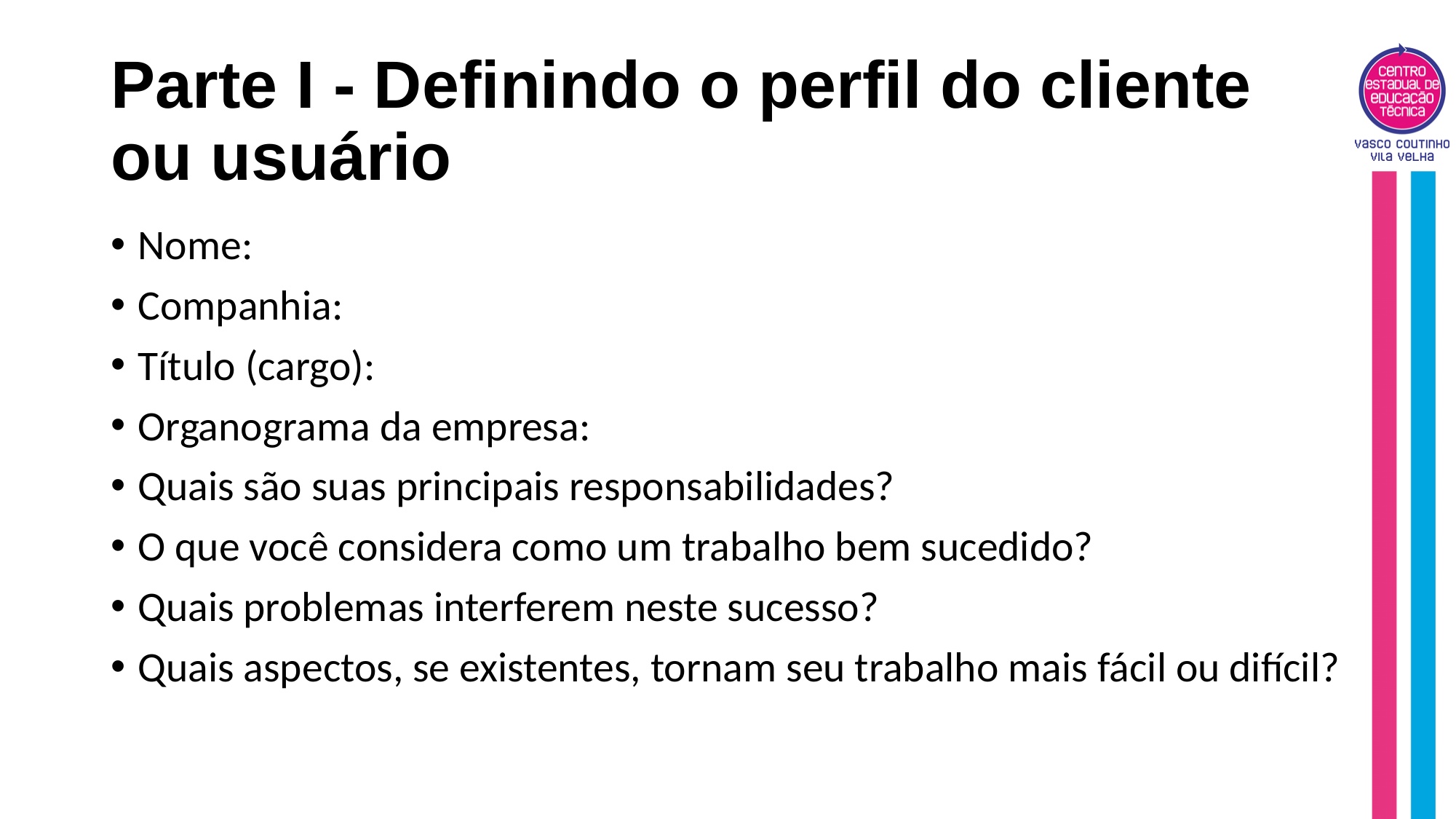

# Parte I - Definindo o perfil do cliente ou usuário
Nome:
Companhia:
Título (cargo):
Organograma da empresa:
Quais são suas principais responsabilidades?
O que você considera como um trabalho bem sucedido?
Quais problemas interferem neste sucesso?
Quais aspectos, se existentes, tornam seu trabalho mais fácil ou difícil?